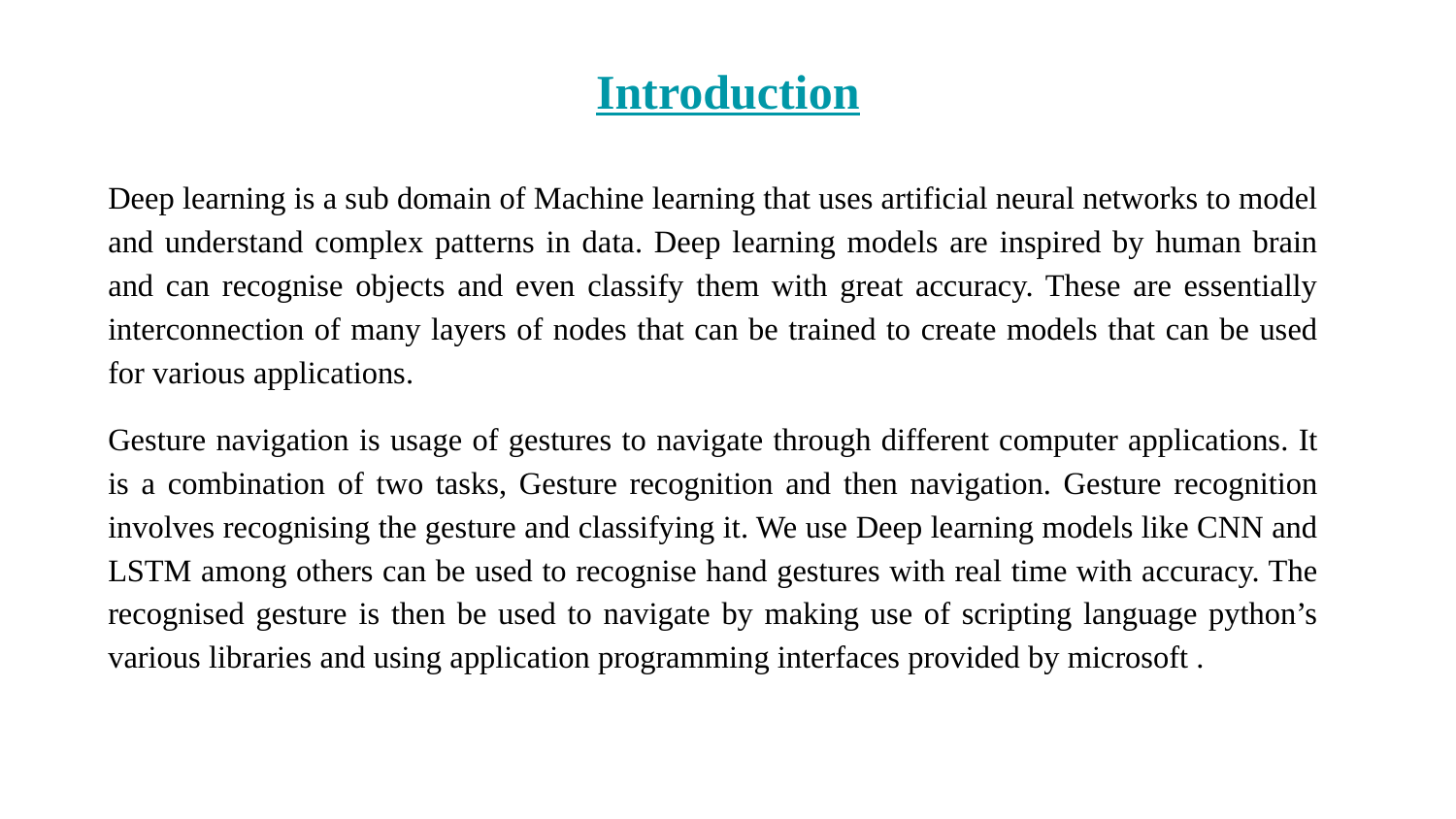

# Introduction
Deep learning is a sub domain of Machine learning that uses artificial neural networks to model and understand complex patterns in data. Deep learning models are inspired by human brain and can recognise objects and even classify them with great accuracy. These are essentially interconnection of many layers of nodes that can be trained to create models that can be used for various applications.
Gesture navigation is usage of gestures to navigate through different computer applications. It is a combination of two tasks, Gesture recognition and then navigation. Gesture recognition involves recognising the gesture and classifying it. We use Deep learning models like CNN and LSTM among others can be used to recognise hand gestures with real time with accuracy. The recognised gesture is then be used to navigate by making use of scripting language python’s various libraries and using application programming interfaces provided by microsoft .